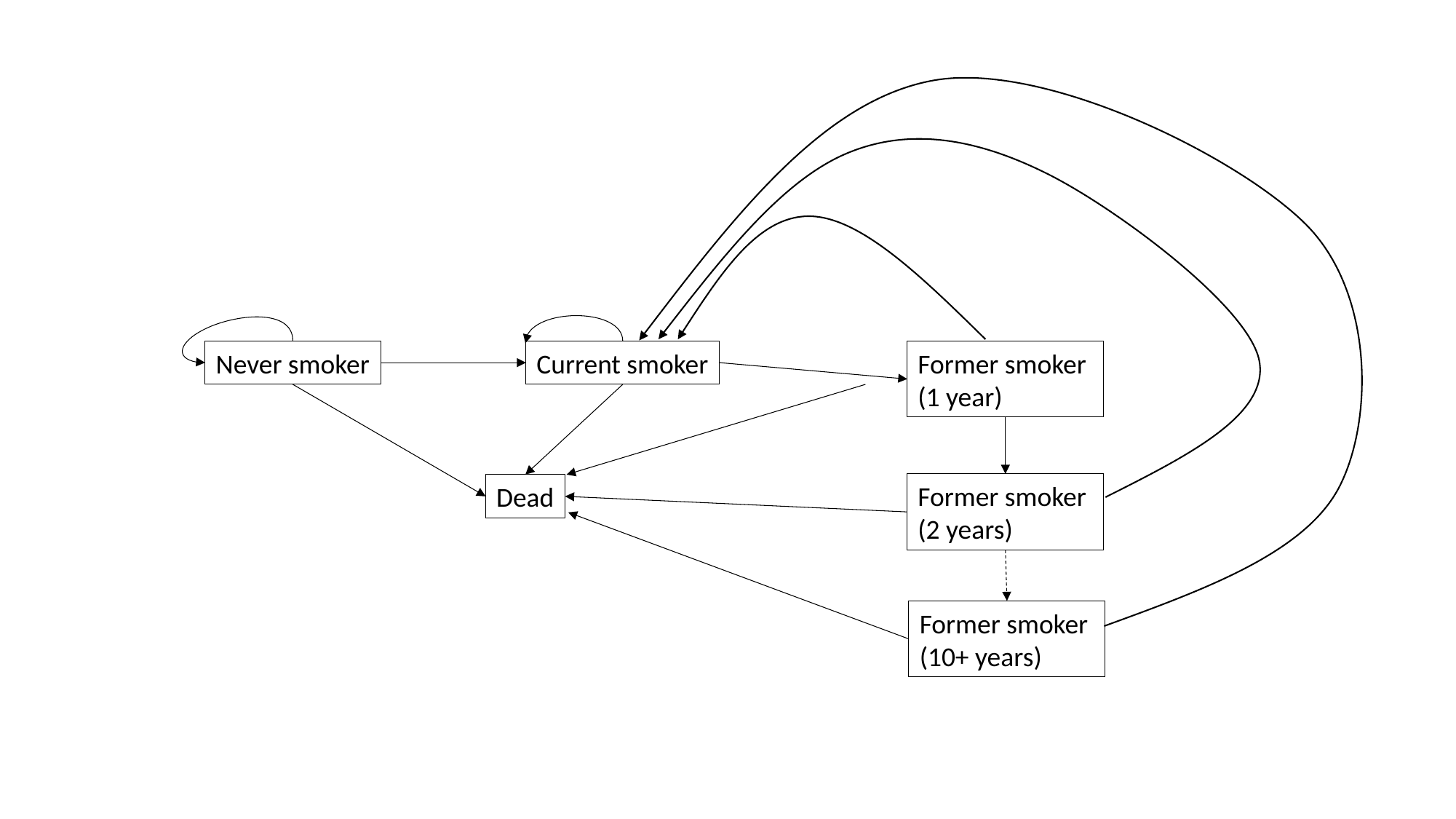

Former smoker
(1 year)
Never smoker
Current smoker
Former smoker
(2 years)
Dead
Former smoker
(10+ years)